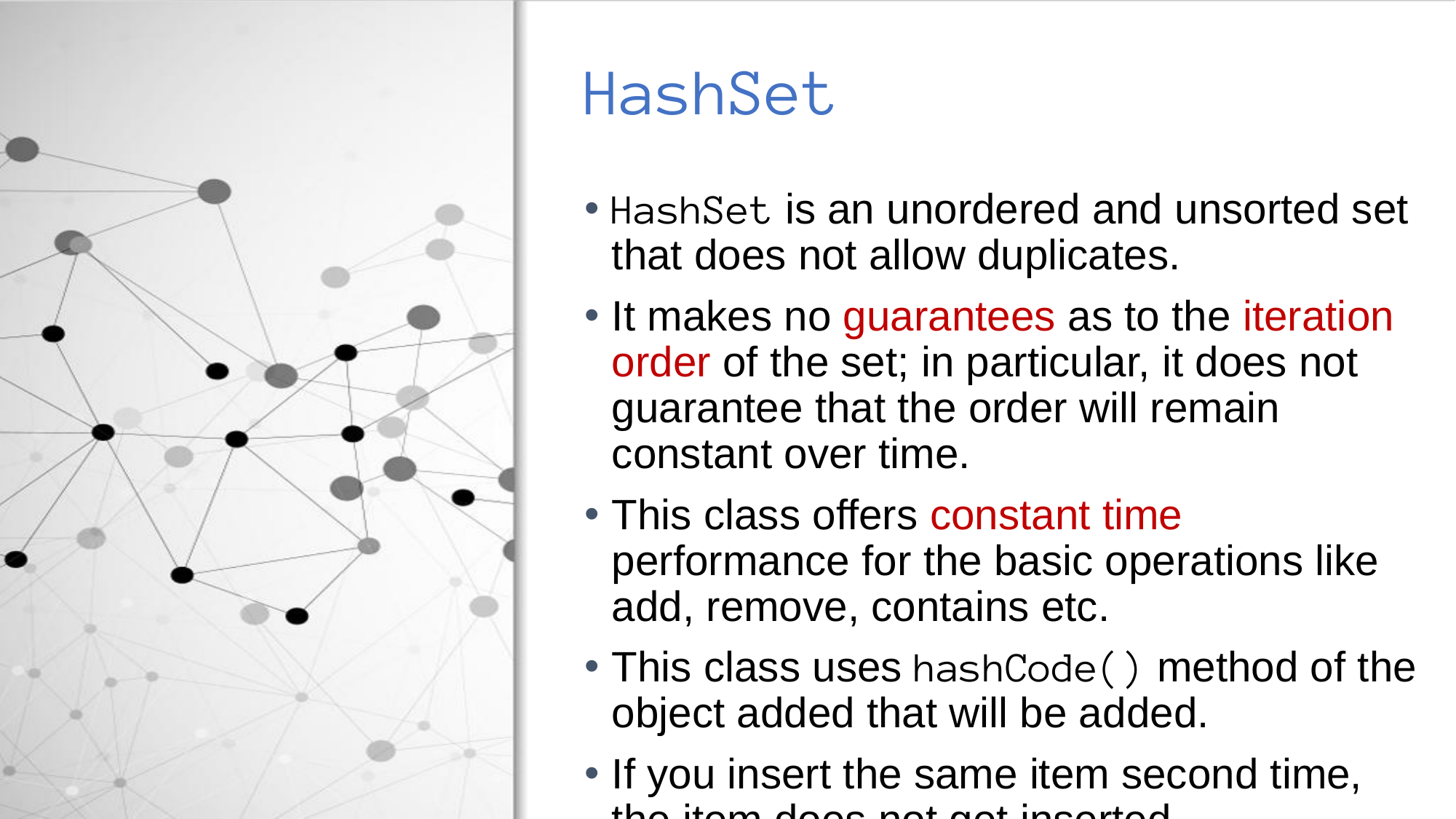

HashSet
HashSet is an unordered and unsorted set that does not allow duplicates.
It makes no guarantees as to the iteration order of the set; in particular, it does not guarantee that the order will remain constant over time.
This class offers constant time performance for the basic operations like add, remove, contains etc.
This class uses hashCode() method of the object added that will be added.
If you insert the same item second time, the item does not get inserted.